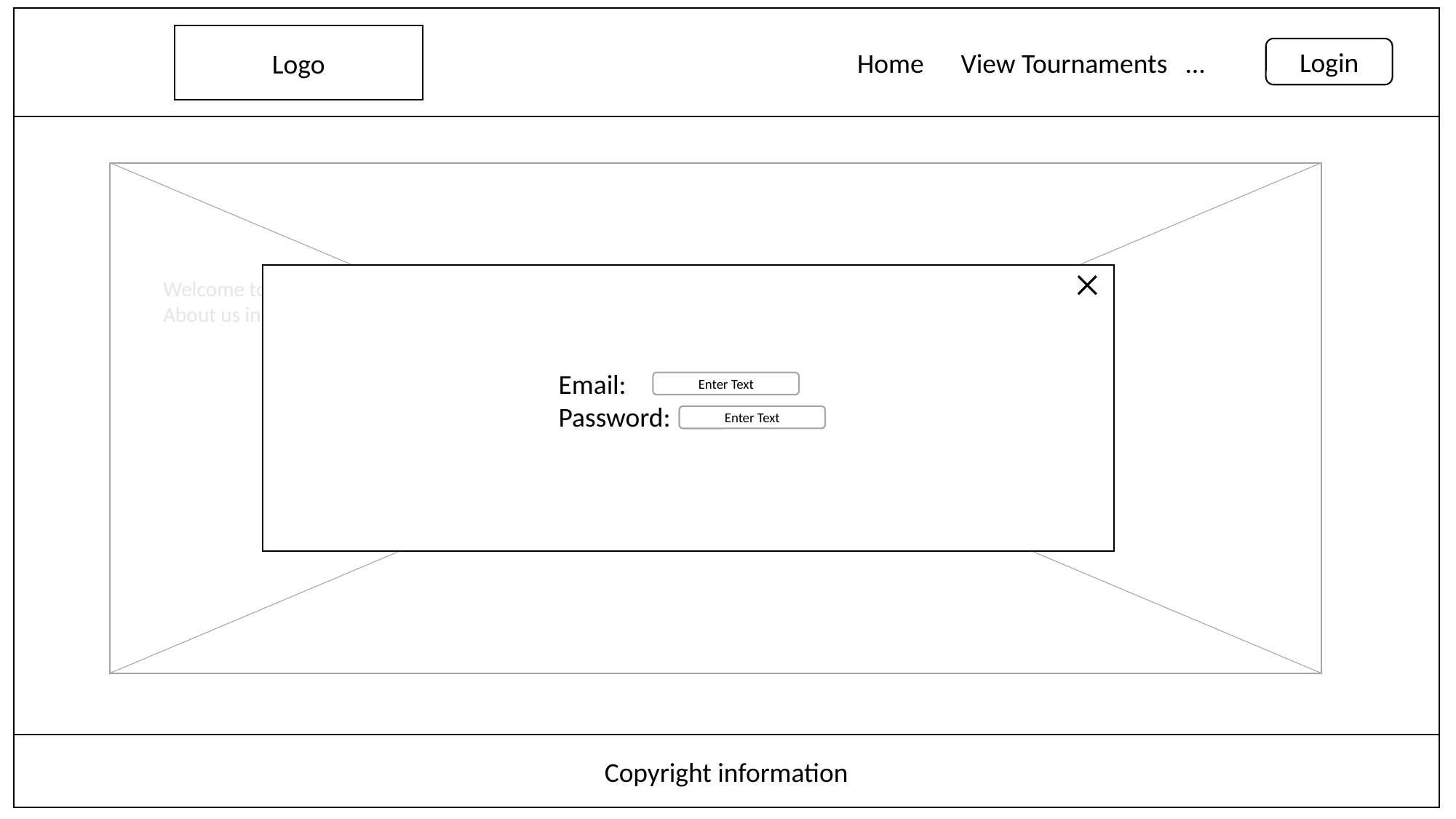

Logo
Login
Home      View Tournaments   …

Email:
Password:
Enter Text
Enter Text
Welcome to …
About us info
Copyright information